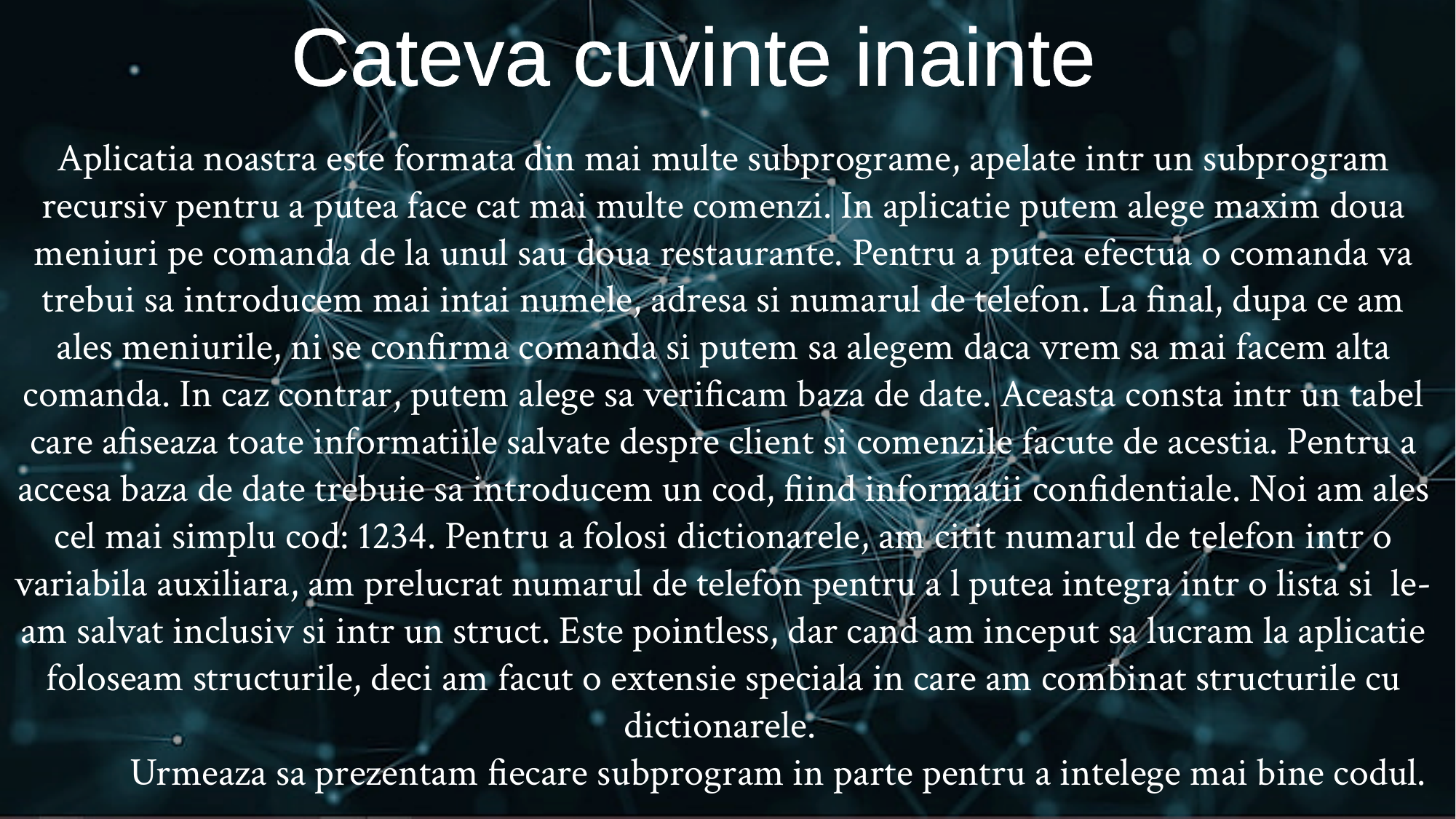

Cateva cuvinte inainte
Aplicatia noastra este formata din mai multe subprograme, apelate intr un subprogram recursiv pentru a putea face cat mai multe comenzi. In aplicatie putem alege maxim doua meniuri pe comanda de la unul sau doua restaurante. Pentru a putea efectua o comanda va trebui sa introducem mai intai numele, adresa si numarul de telefon. La final, dupa ce am ales meniurile, ni se confirma comanda si putem sa alegem daca vrem sa mai facem alta comanda. In caz contrar, putem alege sa verificam baza de date. Aceasta consta intr un tabel care afiseaza toate informatiile salvate despre client si comenzile facute de acestia. Pentru a accesa baza de date trebuie sa introducem un cod, fiind informatii confidentiale. Noi am ales cel mai simplu cod: 1234. Pentru a folosi dictionarele, am citit numarul de telefon intr o variabila auxiliara, am prelucrat numarul de telefon pentru a l putea integra intr o lista si  le-am salvat inclusiv si intr un struct. Este pointless, dar cand am inceput sa lucram la aplicatie foloseam structurile, deci am facut o extensie speciala in care am combinat structurile cu dictionarele.
	Urmeaza sa prezentam fiecare subprogram in parte pentru a intelege mai bine codul.